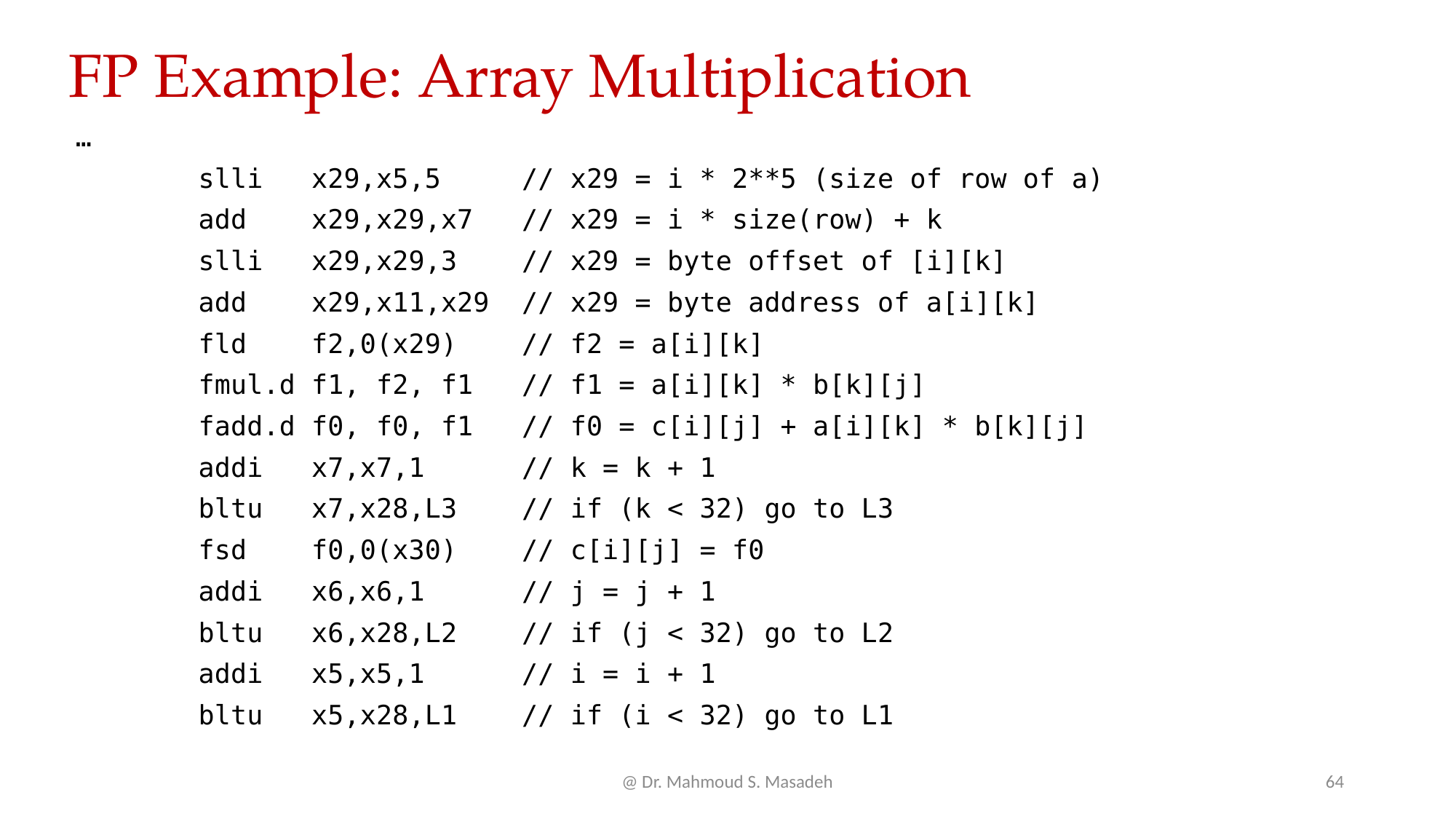

# FP Example: Array Multiplication
 …
        slli   x29,x5,5     // x29 = i * 2**5 (size of row of a)
        add    x29,x29,x7   // x29 = i * size(row) + k
        slli   x29,x29,3    // x29 = byte offset of [i][k]
        add    x29,x11,x29  // x29 = byte address of a[i][k]
        fld    f2,0(x29)    // f2 = a[i][k]
        fmul.d f1, f2, f1   // f1 = a[i][k] * b[k][j]
        fadd.d f0, f0, f1   // f0 = c[i][j] + a[i][k] * b[k][j]
        addi   x7,x7,1      // k = k + 1
        bltu   x7,x28,L3    // if (k < 32) go to L3
        fsd    f0,0(x30)    // c[i][j] = f0
        addi   x6,x6,1      // j = j + 1
        bltu   x6,x28,L2    // if (j < 32) go to L2
        addi   x5,x5,1      // i = i + 1
        bltu   x5,x28,L1    // if (i < 32) go to L1
@ Dr. Mahmoud S. Masadeh
64